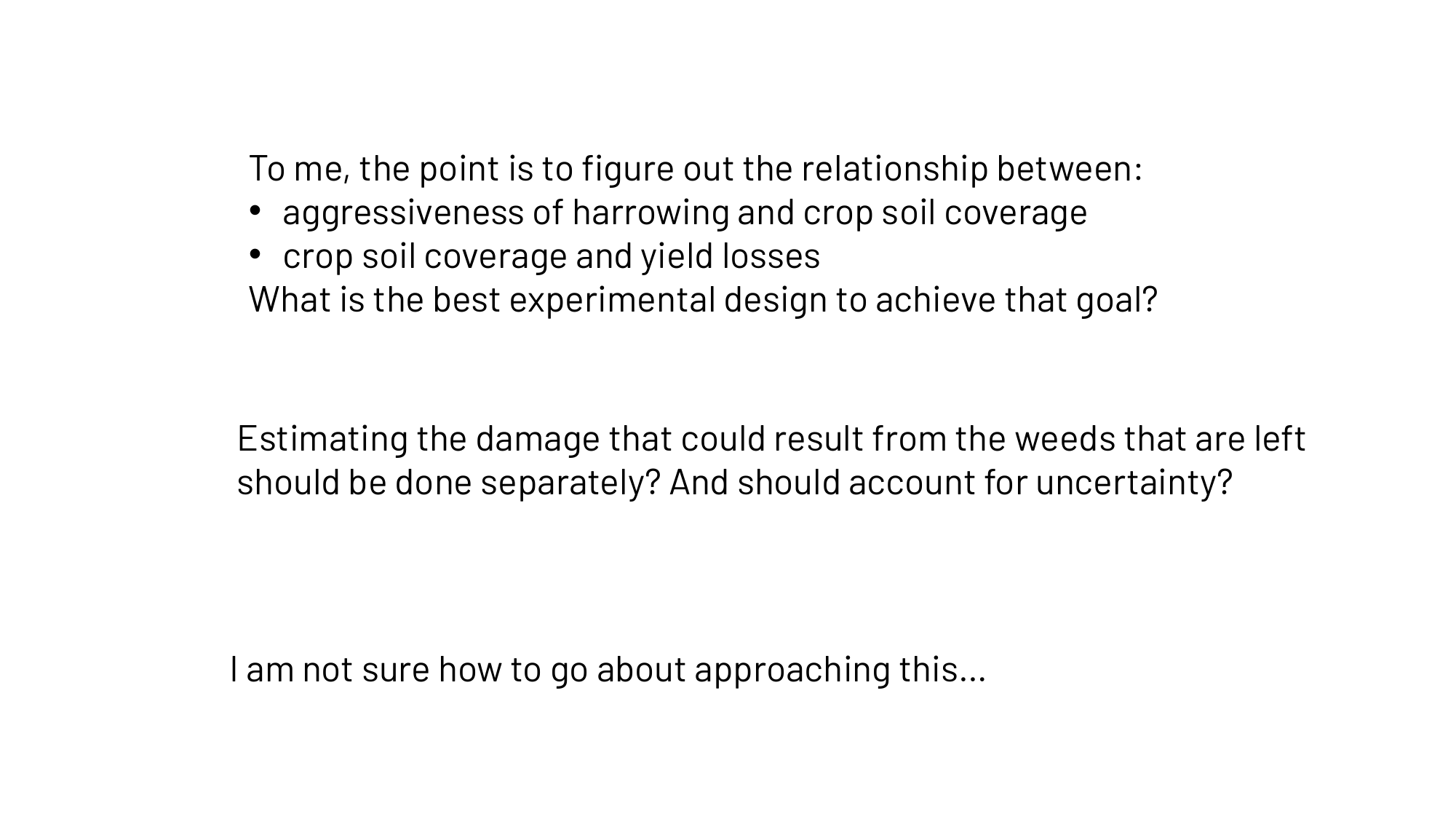

To me, the point is to figure out the relationship between:
aggressiveness of harrowing and crop soil coverage
crop soil coverage and yield losses
What is the best experimental design to achieve that goal?
Estimating the damage that could result from the weeds that are left
should be done separately? And should account for uncertainty?
I am not sure how to go about approaching this…